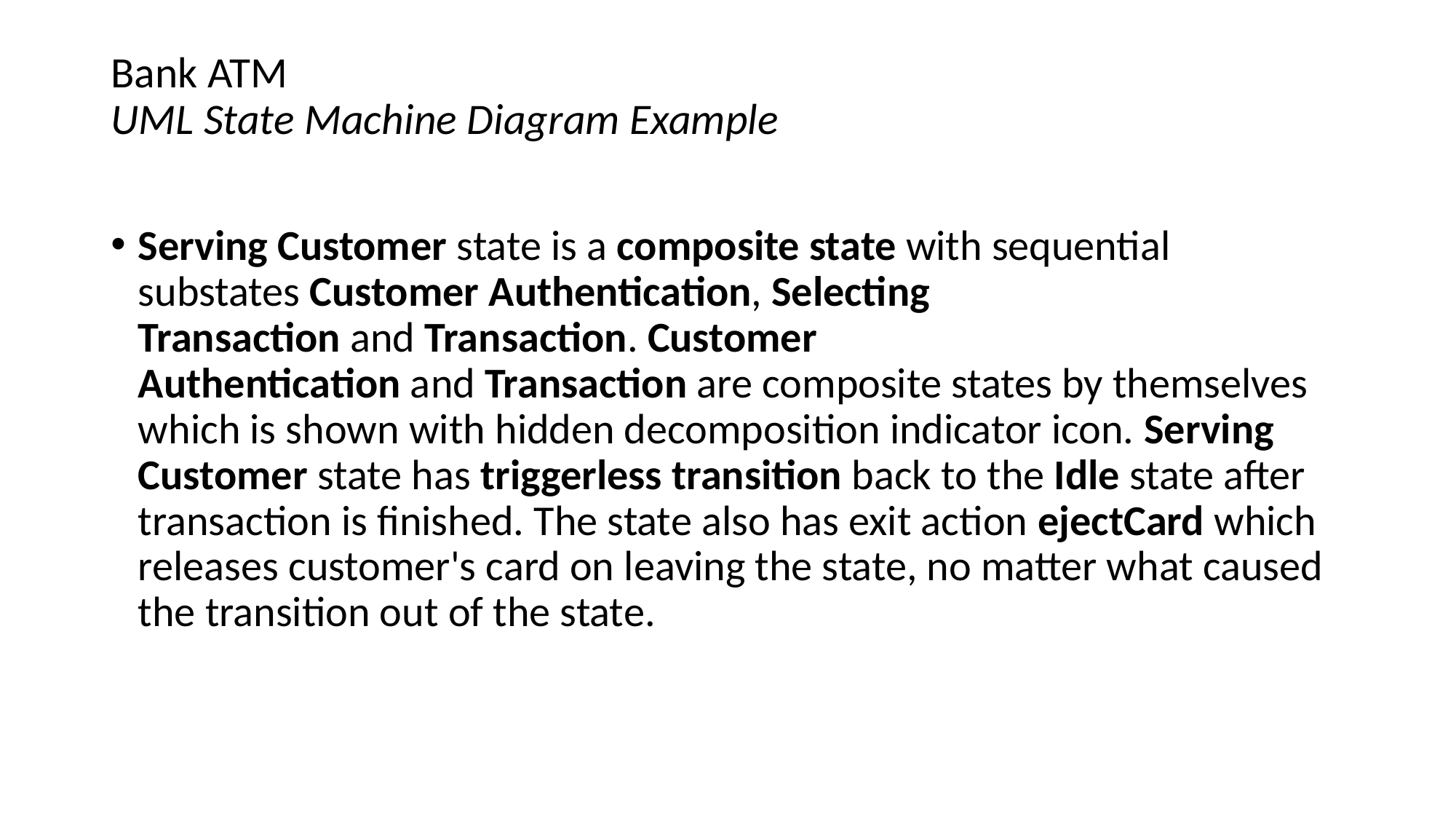

# Bank ATM UML State Machine Diagram Example
Serving Customer state is a composite state with sequential substates Customer Authentication, Selecting Transaction and Transaction. Customer Authentication and Transaction are composite states by themselves which is shown with hidden decomposition indicator icon. Serving Customer state has triggerless transition back to the Idle state after transaction is finished. The state also has exit action ejectCard which releases customer's card on leaving the state, no matter what caused the transition out of the state.